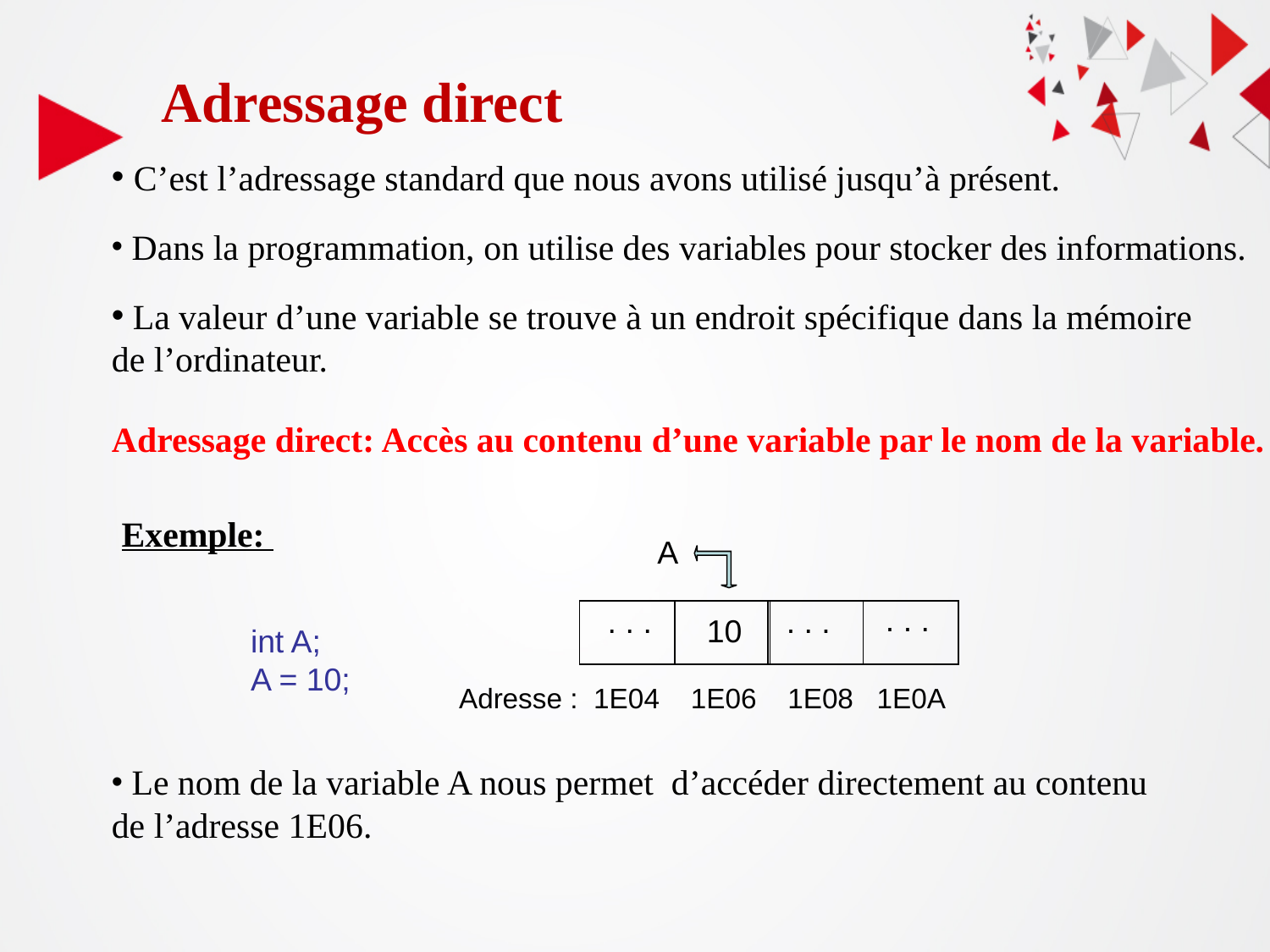

Adressage direct
 C’est l’adressage standard que nous avons utilisé jusqu’à présent.
 Dans la programmation, on utilise des variables pour stocker des informations.
 La valeur d’une variable se trouve à un endroit spécifique dans la mémoire
de l’ordinateur.

Adressage direct: Accès au contenu d’une variable par le nom de la variable.
Exemple:
A

. . .
. . .
. . .

10
int A;
A = 10;
Adresse :	 1E04    1E06    1E08   1E0A
 Le nom de la variable A nous permet  d’accéder directement au contenu
de l’adresse 1E06.